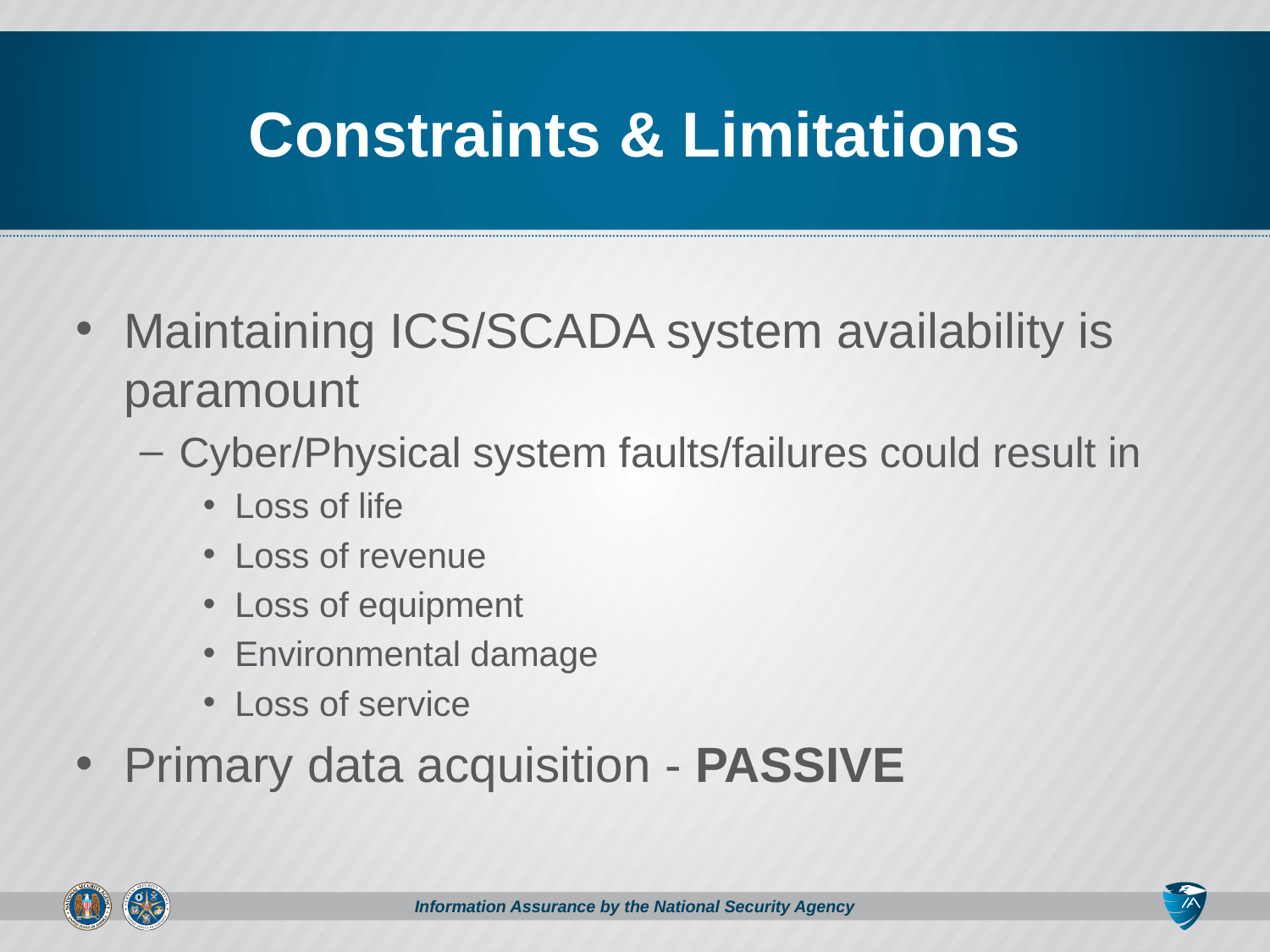

# Constraints & Limitations
Maintaining ICS/SCADA system availability is paramount
Cyber/Physical system faults/failures could result in
Loss of life
Loss of revenue
Loss of equipment
Environmental damage
Loss of service
Primary data acquisition - PASSIVE